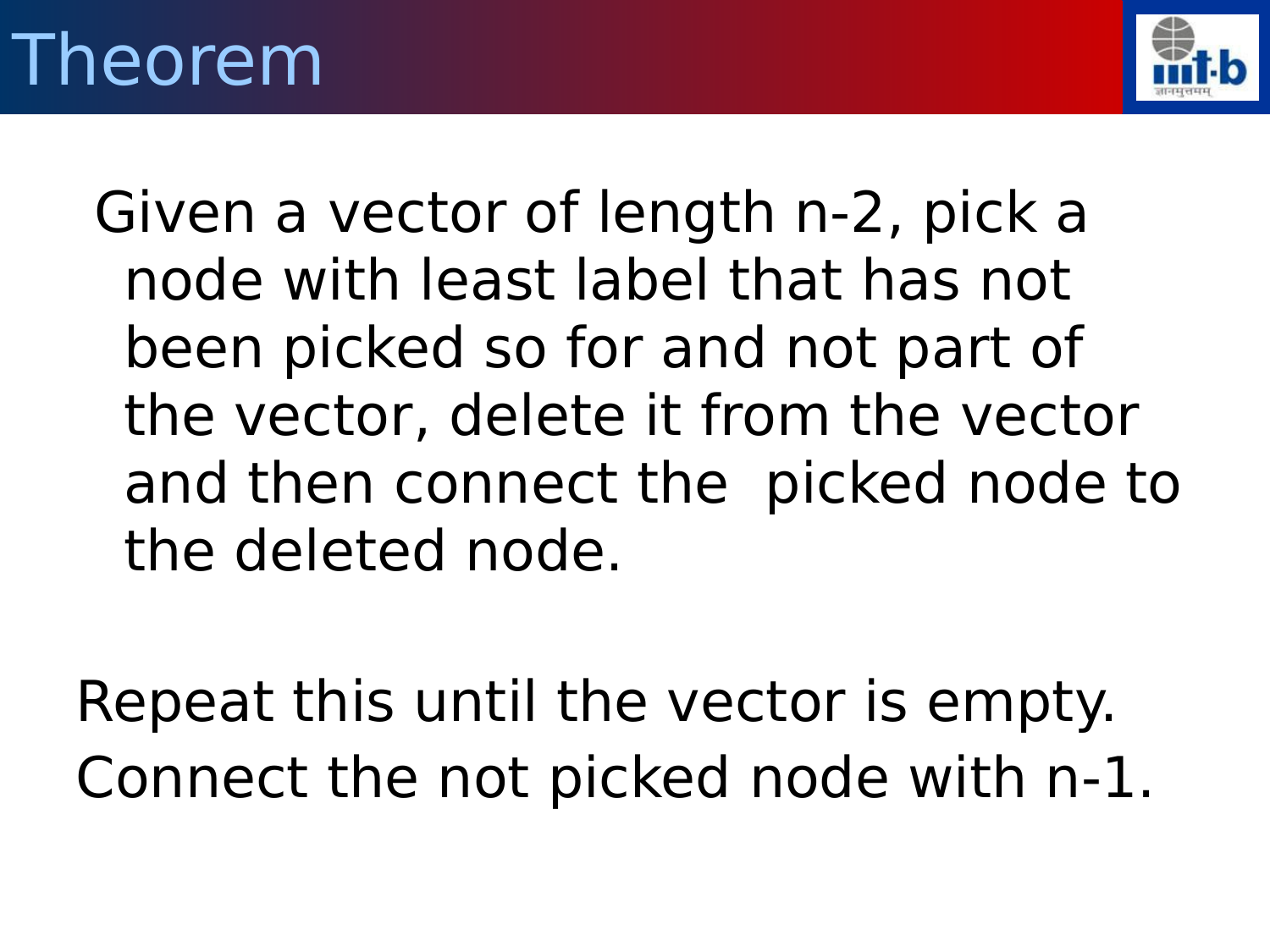

Theorem
 Given a vector of length n-2, pick a node with least label that has not been picked so for and not part of the vector, delete it from the vector and then connect the  picked node to the deleted node.

Repeat this until the vector is empty.
Connect the not picked node with n-1.